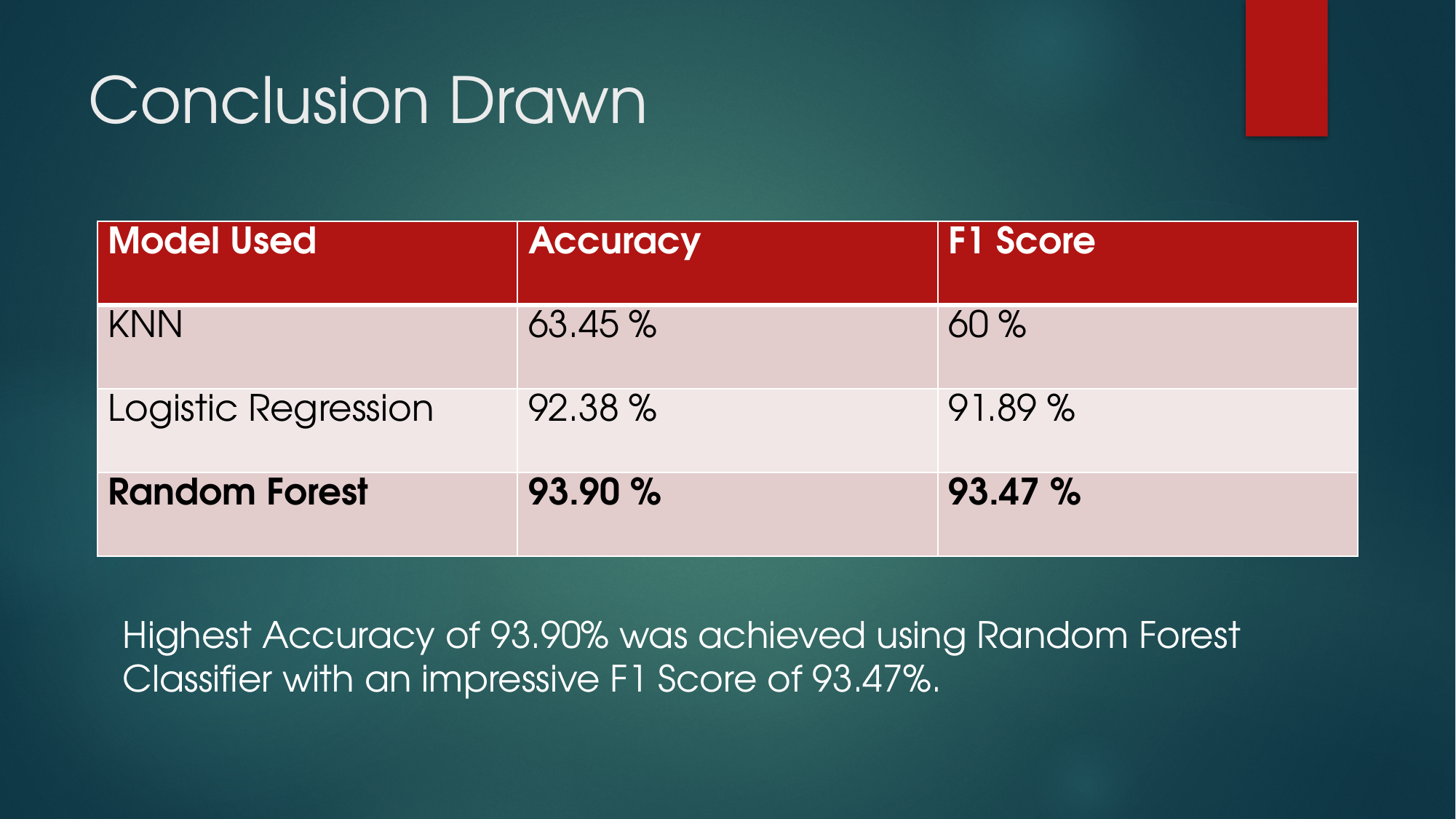

# Conclusion Drawn
| Model Used | Accuracy | F1 Score |
| --- | --- | --- |
| KNN | 63.45 % | 60 % |
| Logistic Regression | 92.38 % | 91.89 % |
| Random Forest | 93.90 % | 93.47 % |

Highest Accuracy of 93.90% was achieved using Random Forest Classifier with an impressive F1 Score of 93.47%.